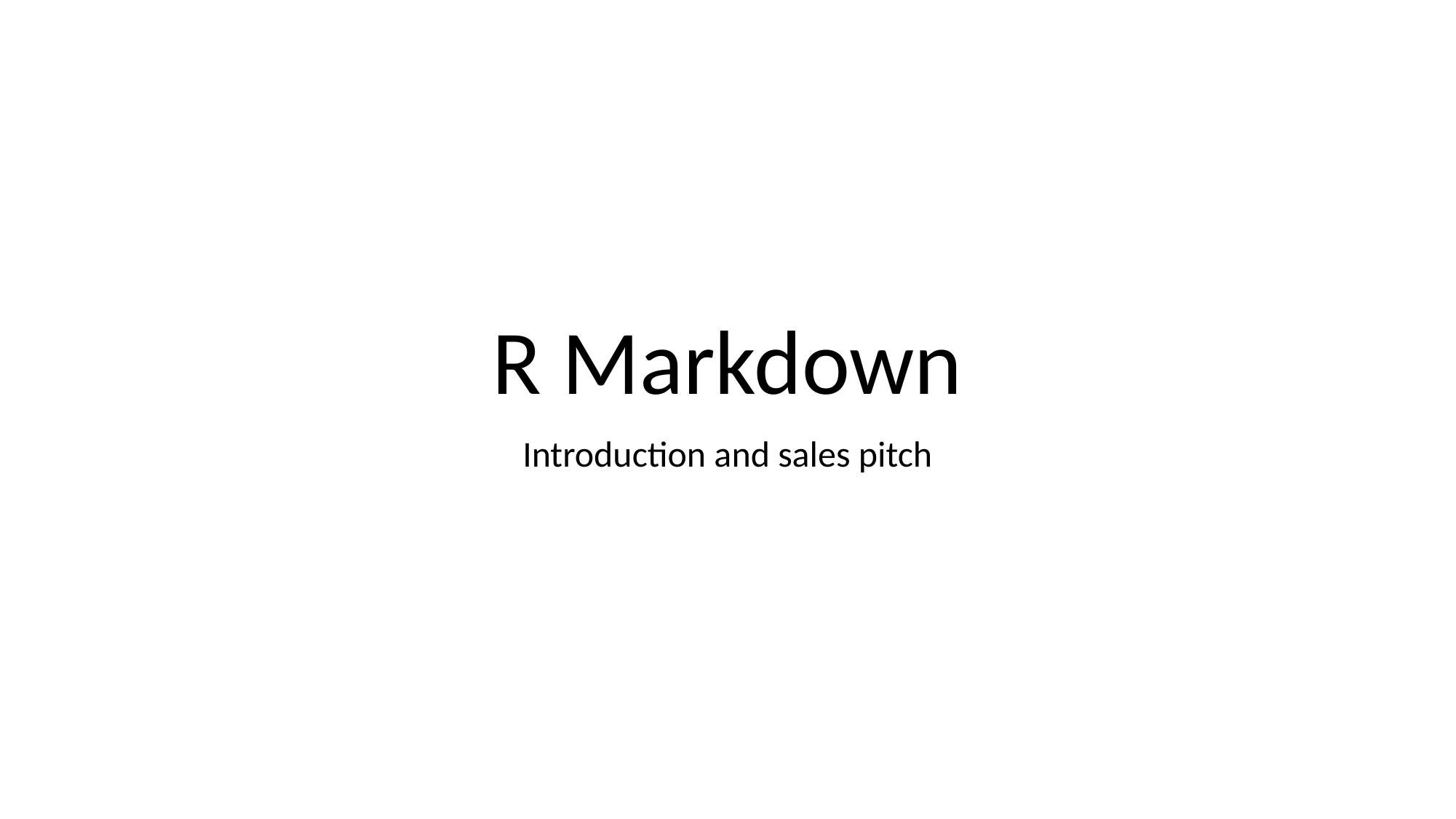

# R Markdown
Introduction and sales pitch